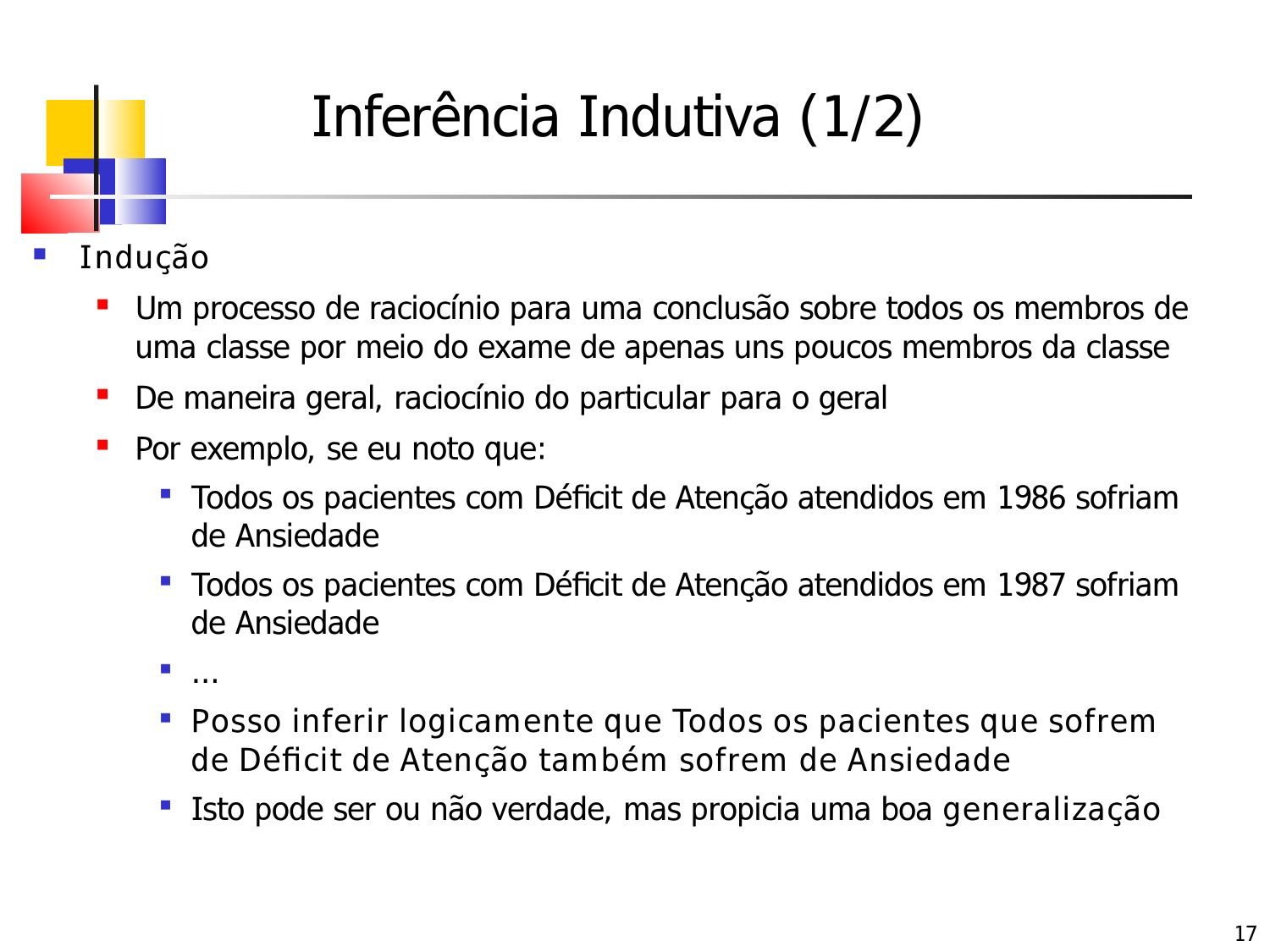

Inferência Indutiva (1/2)
Indução
Um processo de raciocínio para uma conclusão sobre todos os membros de uma classe por meio do exame de apenas uns poucos membros da classe
De maneira geral, raciocínio do particular para o geral
Por exemplo, se eu noto que:
Todos os pacientes com Déficit de Atenção atendidos em 1986 sofriam de Ansiedade
Todos os pacientes com Déficit de Atenção atendidos em 1987 sofriam de Ansiedade
...
Posso inferir logicamente que Todos os pacientes que sofrem de Déficit de Atenção também sofrem de Ansiedade
Isto pode ser ou não verdade, mas propicia uma boa generalização